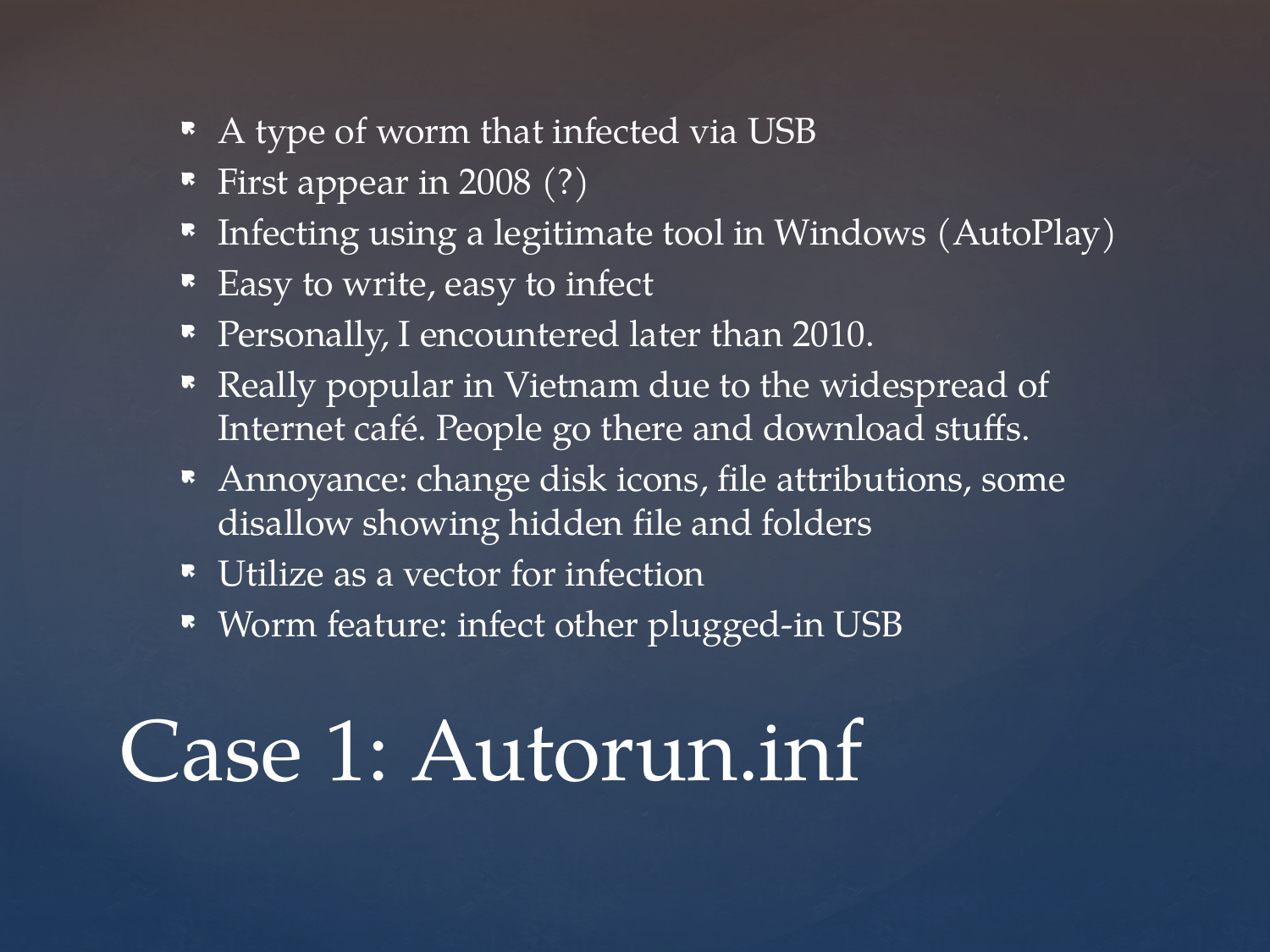

A type of worm that infected via USB
First appear in 2008 (?)
Infecting using a legitimate tool in Windows (AutoPlay)
Easy to write, easy to infect
Personally, I encountered later than 2010.
Really popular in Vietnam due to the widespread of Internet café. People go there and download stuffs.
Annoyance: change disk icons, file attributions, some disallow showing hidden file and folders
Utilize as a vector for infection
Worm feature: infect other plugged-in USB
# Case 1: Autorun.inf